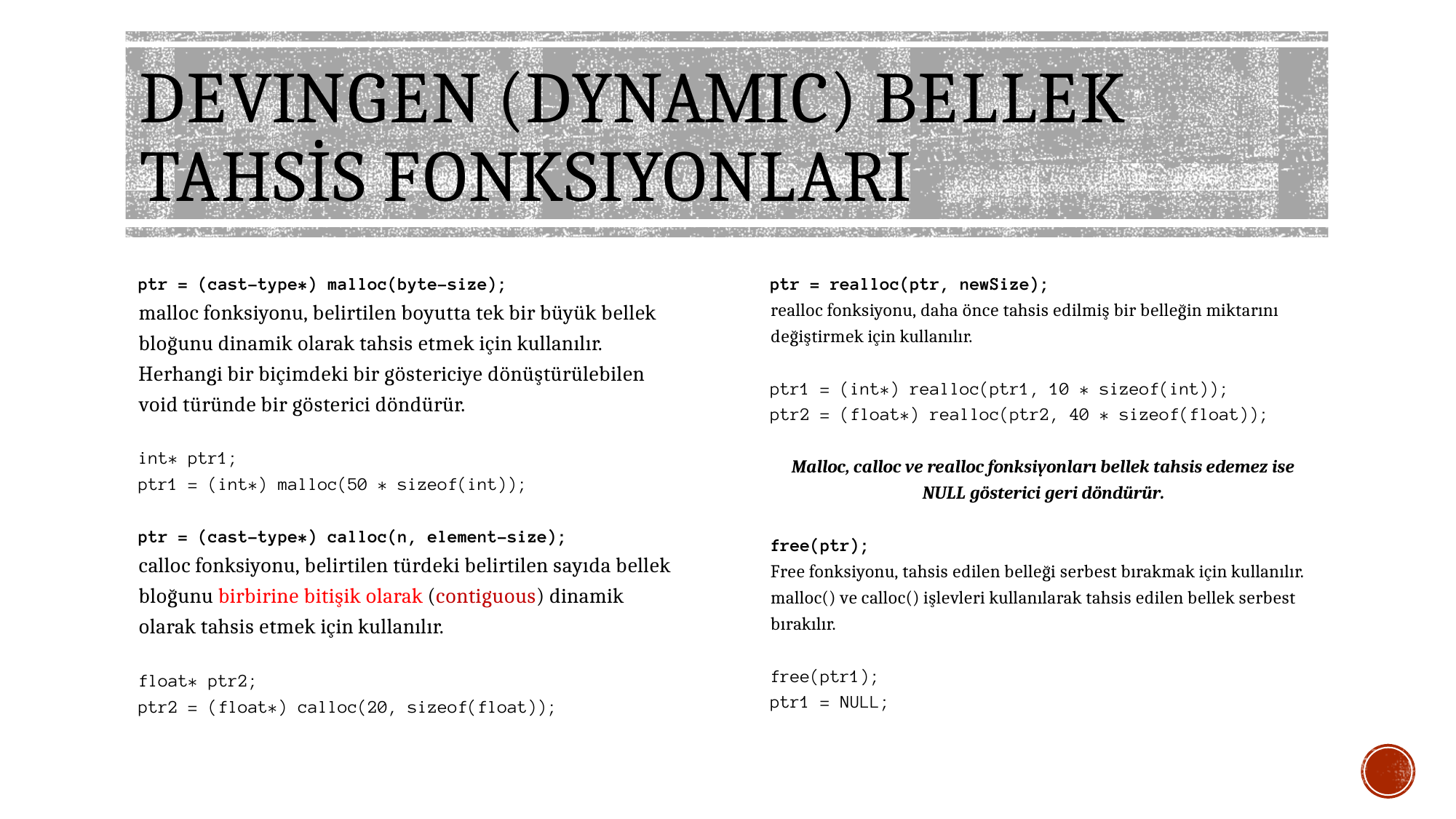

# DEVINGEN (DYNAMIC) BELLEK TAHSİS FONKSIYONLARI
ptr = (cast-type*) malloc(byte-size);
malloc fonksiyonu, belirtilen boyutta tek bir büyük bellek bloğunu dinamik olarak tahsis etmek için kullanılır. Herhangi bir biçimdeki bir göstericiye dönüştürülebilen void türünde bir gösterici döndürür.

int* ptr1;
ptr1 = (int*) malloc(50 * sizeof(int));

ptr = (cast-type*) calloc(n, element-size);
calloc fonksiyonu, belirtilen türdeki belirtilen sayıda bellek bloğunu birbirine bitişik olarak (contiguous) dinamik olarak tahsis etmek için kullanılır.

float* ptr2;
ptr2 = (float*) calloc(20, sizeof(float));
ptr = realloc(ptr, newSize);
realloc fonksiyonu, daha önce tahsis edilmiş bir belleğin miktarını değiştirmek için kullanılır.

ptr1 = (int*) realloc(ptr1, 10 * sizeof(int));
ptr2 = (float*) realloc(ptr2, 40 * sizeof(float));

Malloc, calloc ve realloc fonksiyonları bellek tahsis edemez ise NULL gösterici geri döndürür.

free(ptr);
Free fonksiyonu, tahsis edilen belleği serbest bırakmak için kullanılır. malloc() ve calloc() işlevleri kullanılarak tahsis edilen bellek serbest bırakılır.

free(ptr1);
ptr1 = NULL;